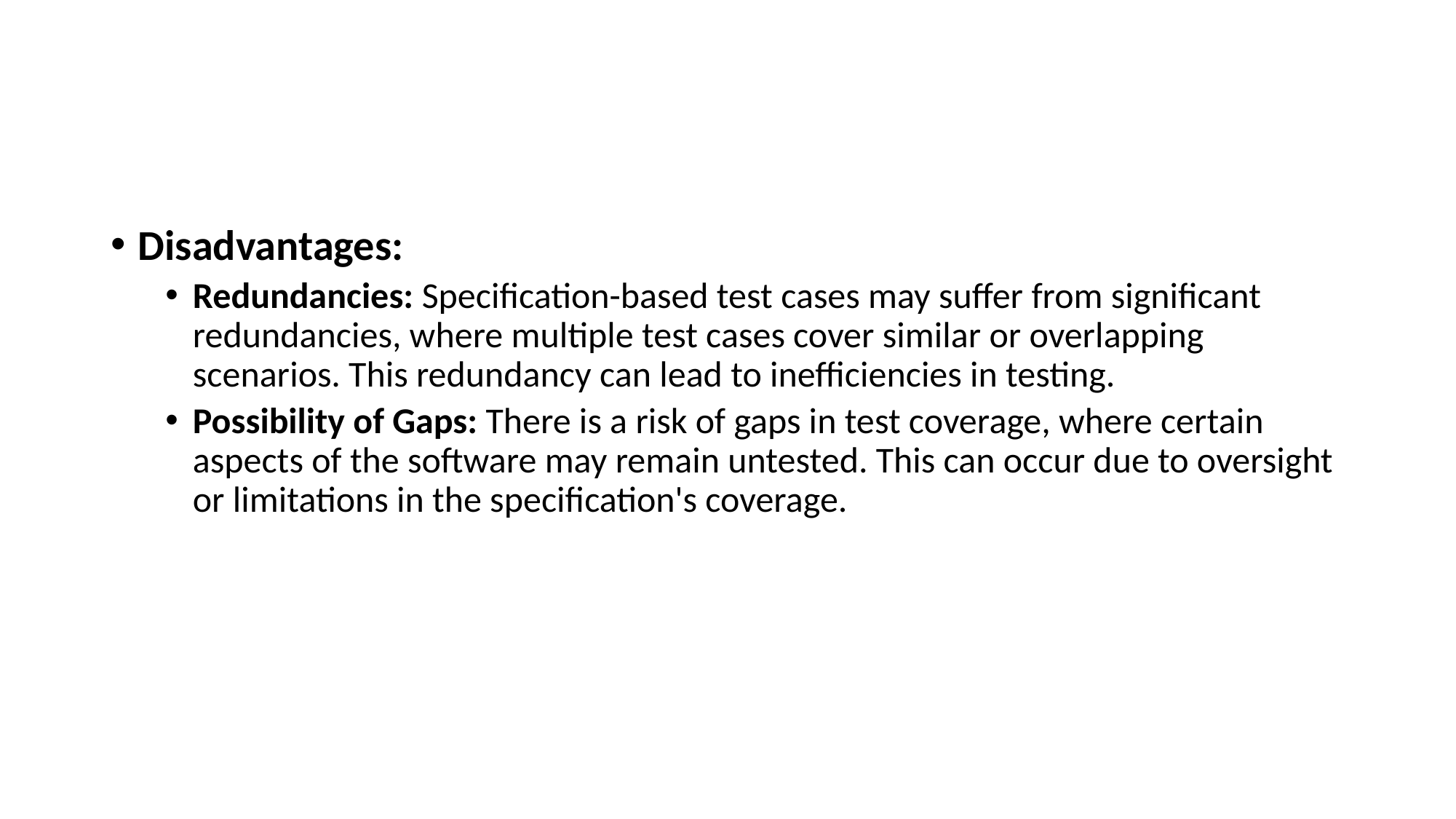

#
Disadvantages:
Redundancies: Specification-based test cases may suffer from significant redundancies, where multiple test cases cover similar or overlapping scenarios. This redundancy can lead to inefficiencies in testing.
Possibility of Gaps: There is a risk of gaps in test coverage, where certain aspects of the software may remain untested. This can occur due to oversight or limitations in the specification's coverage.